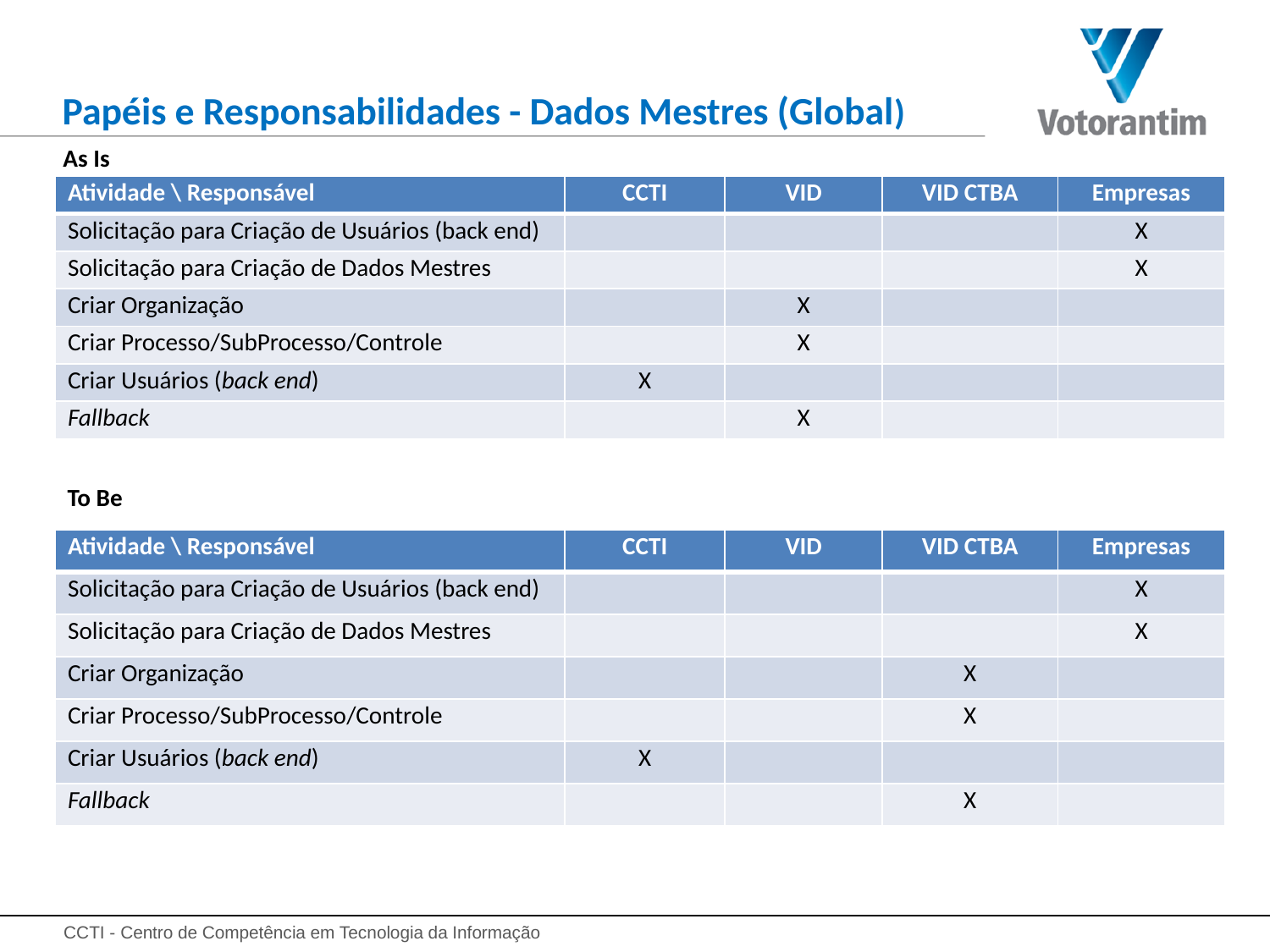

# Papéis e Responsabilidades - Dados Mestres (Global)
As Is
| Atividade \ Responsável | CCTI | VID | VID CTBA | Empresas |
| --- | --- | --- | --- | --- |
| Solicitação para Criação de Usuários (back end) |  |  |  | X |
| Solicitação para Criação de Dados Mestres |  |  |  | X |
| Criar Organização |  | X |  |  |
| Criar Processo/SubProcesso/Controle |  | X |  |  |
| Criar Usuários (back end) | X |  |  |  |
| Fallback |  | X |  |  |
To Be
| Atividade \ Responsável | CCTI | VID | VID CTBA | Empresas |
| --- | --- | --- | --- | --- |
| Solicitação para Criação de Usuários (back end) |  |  |  | X |
| Solicitação para Criação de Dados Mestres |  |  |  | X |
| Criar Organização |  |  | X |  |
| Criar Processo/SubProcesso/Controle |  |  | X |  |
| Criar Usuários (back end) | X |  |  |  |
| Fallback |  |  | X |  |